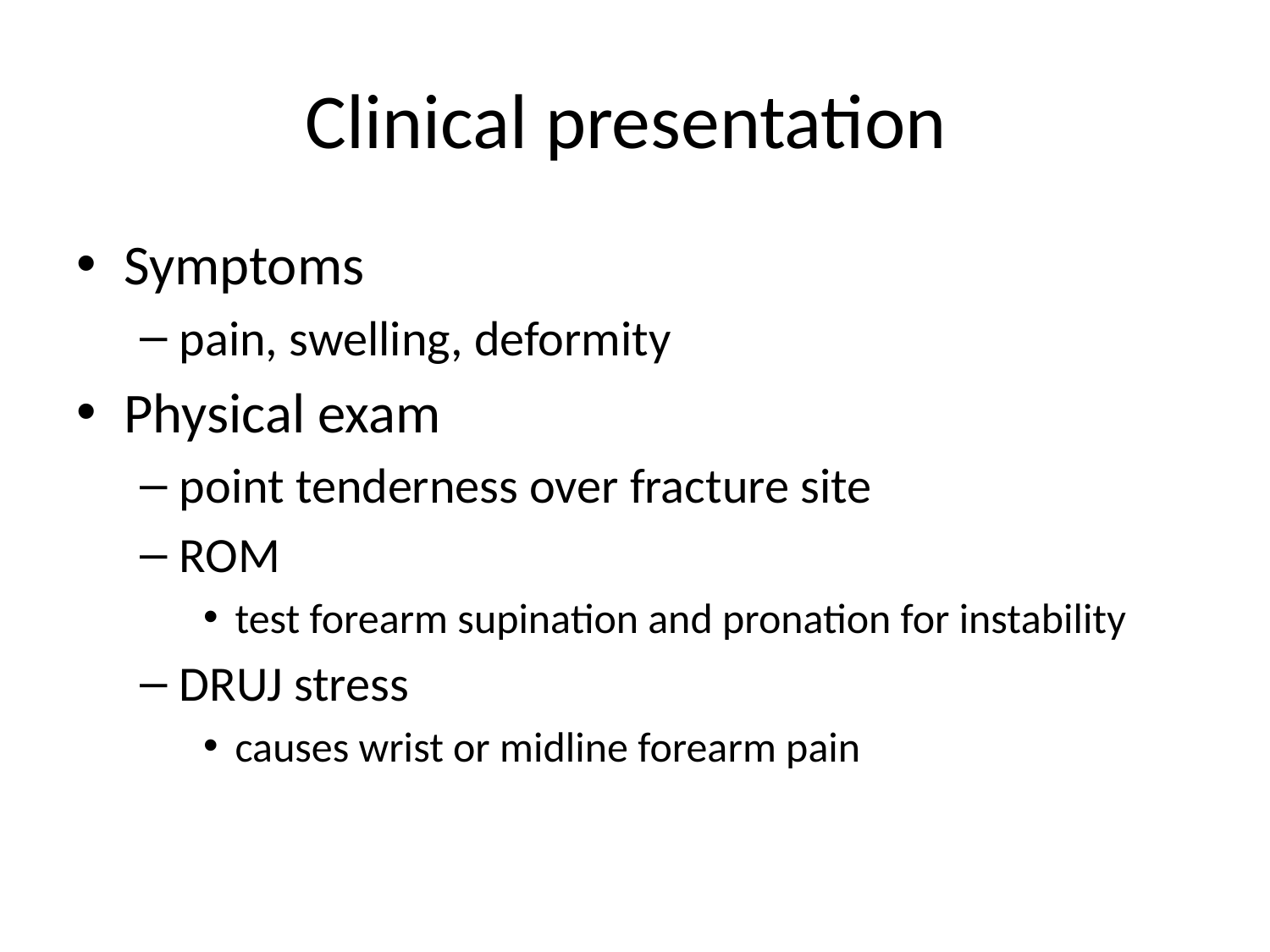

# Clinical presentation
Symptoms
pain, swelling, deformity
Physical exam
point tenderness over fracture site
ROM
test forearm supination and pronation for instability
DRUJ stress
causes wrist or midline forearm pain